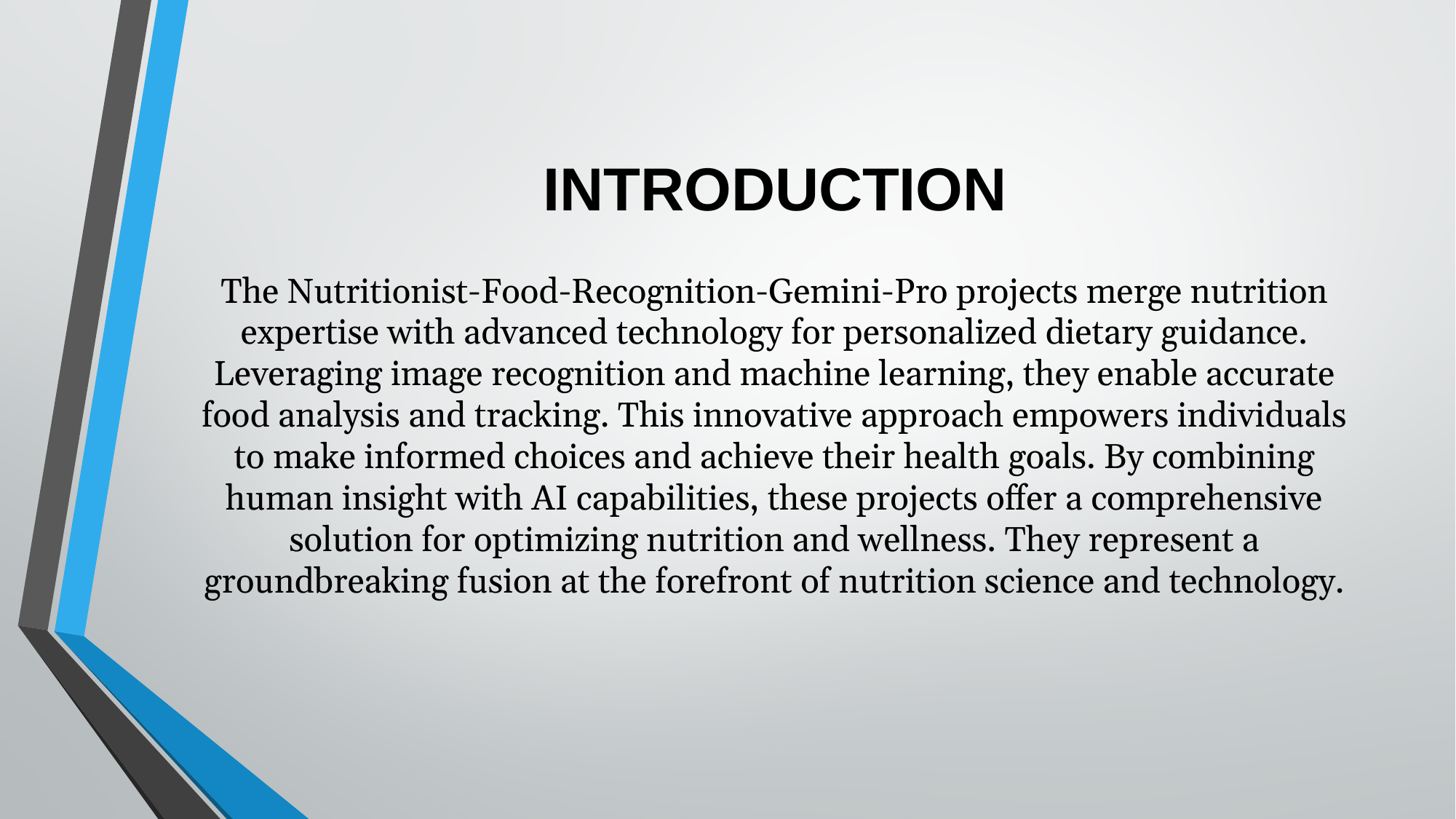

# INTRODUCTION
The Nutritionist-Food-Recognition-Gemini-Pro projects merge nutrition expertise with advanced technology for personalized dietary guidance. Leveraging image recognition and machine learning, they enable accurate food analysis and tracking. This innovative approach empowers individuals to make informed choices and achieve their health goals. By combining human insight with AI capabilities, these projects offer a comprehensive solution for optimizing nutrition and wellness. They represent a groundbreaking fusion at the forefront of nutrition science and technology.